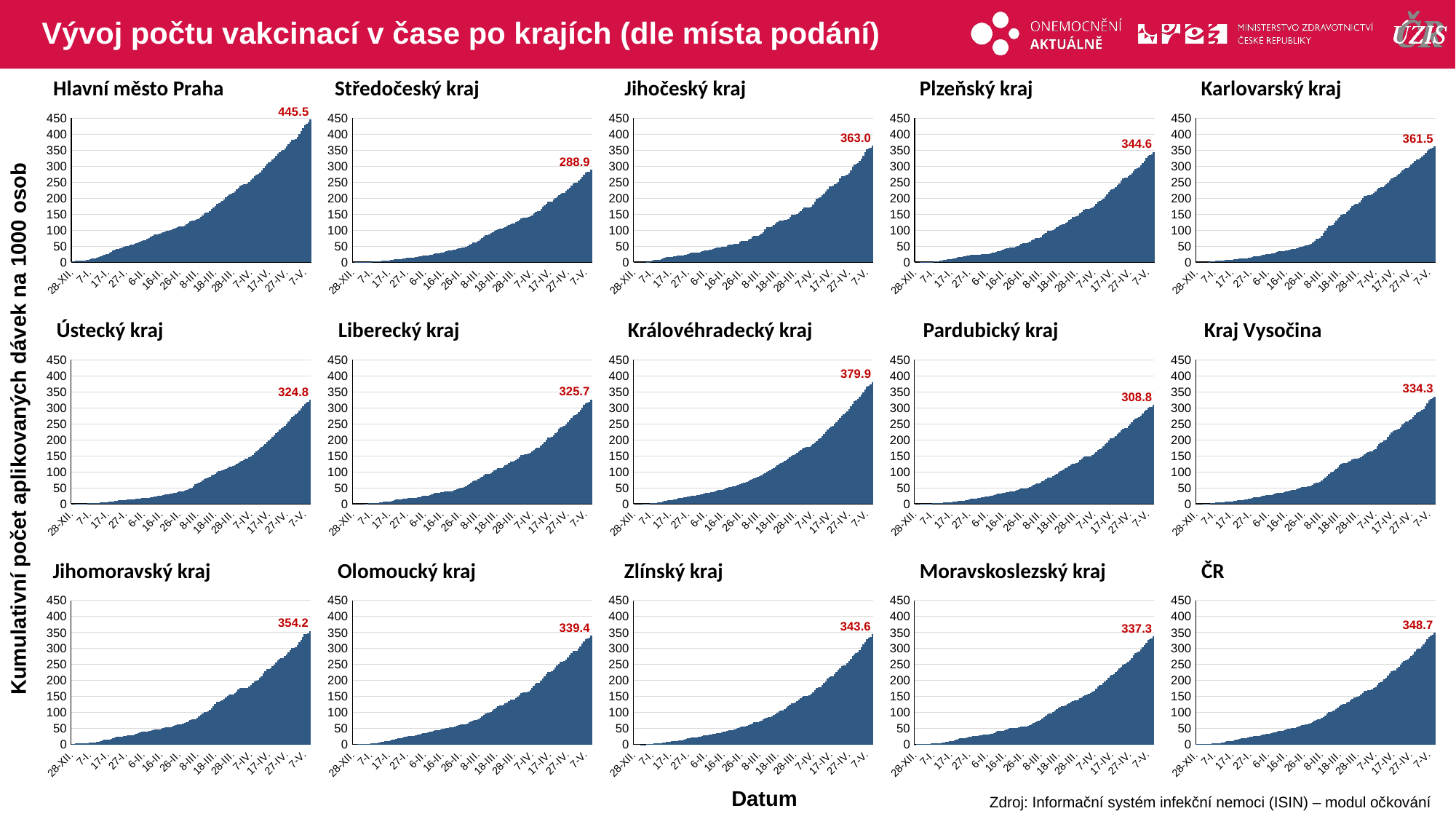

# Vývoj počtu vakcinací v čase po krajích (dle místa podání)
Hlavní město Praha
Středočeský kraj
Jihočeský kraj
Plzeňský kraj
Karlovarský kraj

### Chart

| Category | CZ010 Hlavní město Praha |
|---|---|
| 28-XII. | 1.8755374 |
| 29-XII. | 2.8859607 |
| 30-XII. | 3.9495642 |
| 31-XII. | 4.1428105 |
| 1-I. | 4.1428105 |
| 2-I. | 4.4491583 |
| 3-I. | 4.7143101 |
| 4-I. | 5.5944045 |
| 5-I. | 6.4497814 |
| 6-I. | 7.7096273 |
| 7-I. | 9.077331464 |
| 8-I. | 11.09742908 |
| 9-I. | 11.5812938 |
| 10-I. | 12.12507977 |
| 11-I. | 14.06203655 |
| 12-I. | 16.26414518 |
| 13-I. | 18.50445365 |
| 14-I. | 20.8803341 |
| 15-I. | 23.5767937 |
| 16-I. | 24.85461589 |
| 17-I. | 26.26950814 |
| 18-I. | 29.6071258 |
| 19-I. | 32.90504568 |
| 20-I. | 35.90036282 |
| 21-I. | 38.715916 |
| 22-I. | 41.07232204 |
| 23-I. | 41.84755416 |
| 24-I. | 42.7823268 |
| 25-I. | 45.0406117 |
| 26-I. | 47.14235209 |
| 27-I. | 49.3354725 |
| 28-I. | 51.23348044 |
| 29-I. | 53.479032 |
| 30-I. | 54.1621351 |
| 31-I. | 54.9096536 |
| 1-II. | 57.314746 |
| 2-II. | 59.681638 |
| 3-II. | 62.3106861 |
| 4-II. | 64.8138994 |
| 5-II. | 67.0422236 |
| 6-II. | 68.3492574 |
| 7-II. | 69.65329522 |
| 8-II. | 72.42615446 |
| 9-II. | 75.5615377 |
| 10-II. | 78.9927825 |
| 11-II. | 82.64948123 |
| 12-II. | 85.91968745 |
| 13-II. | 86.6462335 |
| 14-II. | 87.077667 |
| 15-II. | 89.46328471 |
| 16-II. | 91.51559003 |
| 17-II. | 93.66751455 |
| 18-II. | 95.9220543 |
| 19-II. | 98.38556975 |
| 20-II. | 99.02897496 |
| 21-II. | 99.6147059 |
| 22-II. | 101.532188 |
| 23-II. | 103.887096 |
| 24-II. | 106.304922 |
| 25-II. | 108.456846 |
| 26-II. | 111.126341 |
| 27-II. | 111.840154 |
| 28-II. | 112.432626 |
| 1-III. | 115.100623 |
| 2-III. | 118.533366 |
| 3-III. | 122.864928 |
| 4-III. | 126.544098 |
| 5-III. | 129.391858 |
| 6-III. | 130.504148 |
| 7-III. | 131.283125 |
| 8-III. | 133.820793 |
| 9-III. | 137.807059 |
| 10-III. | 142.302657 |
| 11-III. | 146.939818 |
| 12-III. | 151.543274 |
| 13-III. | 153.704186 |
| 14-III. | 155.480854 |
| 15-III. | 159.773467 |
| 16-III. | 165.23904 |
| 17-III. | 170.76379 |
| 18-III. | 176.3559 |
| 19-III. | 181.5983 |
| 20-III. | 184.5712 |
| 21-III. | 186.81596 |
| 22-III. | 191.5625 |
| 23-III. | 196.55917 |
| 24-III. | 201.73862 |
| 25-III. | 206.77201 |
| 26-III. | 212.0406 |
| 27-III. | 214.71533 |
| 28-III. | 217.0987 |
| 29-III. | 221.8947 |
| 30-III. | 227.31978 |
| 31-III. | 233.29993 |
| 1-IV. | 239.0786 |
| 2-IV. | 240.465 |
| 3-IV. | 243.0791 |
| 4-IV. | 244.46851 |
| 5-IV. | 245.1778 |
| 6-IV. | 250.81418 |
| 7-IV. | 256.52094 |
| 8-IV. | 262.8493788 |
| 9-IV. | 269.4017755 |
| 10-IV. | 272.2286 |
| 11-IV. | 274.572237 |
| 12-IV. | 280.338915 |
| 13-IV. | 286.497329 |
| 14-IV. | 293.3119 |
| 15-IV. | 300.5459 |
| 16-IV. | 307.3941 |
| 17-IV. | 311.41486 |
| 18-IV. | 313.97875 |
| 19-IV. | 320.03155 |
| 20-IV. | 326.30157 |
| 21-IV. | 331.8001 |
| 22-IV. | 338.3068 |
| 23-IV. | 344.6188 |
| 24-IV. | 347.7512 |
| 25-IV. | 350.0971 |
| 26-IV. | 355.30573 |
| 27-IV. | 361.06642 |
| 28-IV. | 367.9259 |
| 29-IV. | 375.4041 |
| 30-IV. | 381.686096 |
| 1-V. | 383.0029 |
| 2-V. | 384.999 |
| 3-V. | 391.94388 |
| 4-V. | 399.94712 |
| 5-V. | 408.40052 |
| 6-V. | 417.566236 |
| 7-V. | 427.03455 |
| 8-V. | 432.03124 |
| 9-V. | 436.82345 |
| 10-V. | 445.45961 |

### Chart

| Category | CZ020 Středočeský kraj |
|---|---|
| 28-XII. | 0.0 |
| 29-XII. | 0.0007153 |
| 30-XII. | 0.0007153 |
| 31-XII. | 0.0135909 |
| 1-I. | 0.0135909 |
| 2-I. | 0.1802579 |
| 3-I. | 0.1802579 |
| 4-I. | 0.2711022 |
| 5-I. | 0.462805 |
| 6-I. | 0.7818329 |
| 7-I. | 1.147355824 |
| 8-I. | 1.980690946 |
| 9-I. | 2.12017622 |
| 10-I. | 2.165956007 |
| 11-I. | 2.681693881 |
| 12-I. | 3.629478461 |
| 13-I. | 4.473543219 |
| 14-I. | 5.26109856 |
| 15-I. | 6.0100272 |
| 16-I. | 6.010027203 |
| 17-I. | 6.010027203 |
| 18-I. | 6.93849844 |
| 19-I. | 7.644508536 |
| 20-I. | 8.447800675 |
| 21-I. | 9.304741 |
| 22-I. | 10.36697504 |
| 23-I. | 10.53864922 |
| 24-I. | 10.53864922 |
| 25-I. | 11.1881499 |
| 26-I. | 12.14237227 |
| 27-I. | 13.0543914 |
| 28-I. | 13.67599501 |
| 29-I. | 14.9156257 |
| 30-I. | 14.9964556 |
| 31-I. | 15.1023214 |
| 1-II. | 15.762552 |
| 2-II. | 16.7360874 |
| 3-II. | 17.584444 |
| 4-II. | 18.7596969 |
| 5-II. | 19.9628468 |
| 6-II. | 20.0586983 |
| 7-II. | 20.11449238 |
| 8-II. | 21.50219206 |
| 9-II. | 22.8877458 |
| 10-II. | 24.1552736 |
| 11-II. | 25.70463313 |
| 12-II. | 27.46930072 |
| 13-II. | 27.7303885 |
| 14-II. | 27.8927637 |
| 15-II. | 29.28332464 |
| 16-II. | 30.84269852 |
| 17-II. | 32.51652185 |
| 18-II. | 34.1524338 |
| 19-II. | 35.99435478 |
| 20-II. | 36.36416959 |
| 21-II. | 36.4364158 |
| 22-II. | 37.9407109 |
| 23-II. | 39.6617446 |
| 24-II. | 41.3498741 |
| 25-II. | 42.9056715 |
| 26-II. | 44.5237007 |
| 27-II. | 44.9414412 |
| 28-II. | 45.04516104 |
| 1-III. | 47.9428783 |
| 2-III. | 51.2118409 |
| 3-III. | 54.4056961 |
| 4-III. | 57.7476203 |
| 5-III. | 61.2612187 |
| 6-III. | 61.990834 |
| 7-III. | 62.6310357 |
| 8-III. | 66.1095839 |
| 9-III. | 69.909306 |
| 10-III. | 74.3907176 |
| 11-III. | 79.2891544 |
| 12-III. | 84.0080487 |
| 13-III. | 85.5531164 |
| 14-III. | 86.3249349 |
| 15-III. | 90.1239416 |
| 16-III. | 93.807068 |
| 17-III. | 97.058864 |
| 18-III. | 100.0782 |
| 19-III. | 102.9566 |
| 20-III. | 103.9201 |
| 21-III. | 104.10823 |
| 22-III. | 107.1876 |
| 23-III. | 110.51955 |
| 24-III. | 113.22342 |
| 25-III. | 116.18766 |
| 26-III. | 119.5317 |
| 27-III. | 120.12758 |
| 28-III. | 120.67265 |
| 29-III. | 124.506 |
| 30-III. | 128.18912 |
| 31-III. | 131.77281 |
| 1-IV. | 136.1441 |
| 2-IV. | 137.8479 |
| 3-IV. | 138.7972 |
| 4-IV. | 139.39157 |
| 5-IV. | 140.5818 |
| 6-IV. | 143.91233 |
| 7-IV. | 146.65983 |
| 8-IV. | 151.7127719 |
| 9-IV. | 157.183456 |
| 10-IV. | 158.8973 |
| 11-IV. | 159.925236 |
| 12-IV. | 166.156294 |
| 13-IV. | 172.322974 |
| 14-IV. | 177.5419 |
| 15-IV. | 183.2028 |
| 16-IV. | 188.2658 |
| 17-IV. | 189.29011 |
| 18-IV. | 190.08338 |
| 19-IV. | 195.10628 |
| 20-IV. | 199.99685 |
| 21-IV. | 205.0012 |
| 22-IV. | 210.37956 |
| 23-IV. | 215.2186 |
| 24-IV. | 216.4926 |
| 25-IV. | 217.4153 |
| 26-IV. | 222.34883 |
| 27-IV. | 227.95113 |
| 28-IV. | 233.1328 |
| 29-IV. | 239.7037 |
| 30-IV. | 245.522701 |
| 1-V. | 247.439 |
| 2-V. | 248.8339 |
| 3-V. | 254.73803 |
| 4-V. | 260.25092 |
| 5-V. | 266.655794 |
| 6-V. | 273.280987 |
| 7-V. | 279.81319 |
| 8-V. | 281.83394 |
| 9-V. | 283.26885 |
| 10-V. | 288.94626 |

### Chart

| Category | CZ031 Jihočeský kraj |
|---|---|
| 28-XII. | 0.0 |
| 29-XII. | 0.0 |
| 30-XII. | 0.0 |
| 31-XII. | 0.0 |
| 1-I. | 0.0 |
| 2-I. | 0.0 |
| 3-I. | 0.0 |
| 4-I. | 0.4506247 |
| 5-I. | 1.0566373 |
| 6-I. | 2.0790893 |
| 7-I. | 4.531109423 |
| 8-I. | 7.116763085 |
| 9-I. | 7.12608636 |
| 10-I. | 7.126086355 |
| 11-I. | 7.503678807 |
| 12-I. | 9.139912765 |
| 13-I. | 11.00612073 |
| 14-I. | 13.4286172 |
| 15-I. | 15.5325685 |
| 16-I. | 15.64444776 |
| 17-I. | 15.64444776 |
| 18-I. | 16.9932142 |
| 19-I. | 17.83852406 |
| 20-I. | 18.05451316 |
| 21-I. | 19.7171631 |
| 22-I. | 21.40001336 |
| 23-I. | 21.81800665 |
| 24-I. | 21.81800665 |
| 25-I. | 22.8311354 |
| 26-I. | 24.03383726 |
| 27-I. | 24.8729316 |
| 28-I. | 27.02816094 |
| 29-I. | 29.046649 |
| 30-I. | 29.0575261 |
| 31-I. | 29.0575261 |
| 1-II. | 29.422688 |
| 2-II. | 30.2571203 |
| 3-II. | 32.5304444 |
| 4-II. | 35.0974515 |
| 5-II. | 37.4842087 |
| 6-II. | 37.596088 |
| 7-II. | 37.59764183 |
| 8-II. | 38.22230095 |
| 9-II. | 39.4452033 |
| 10-II. | 40.5919655 |
| 11-II. | 42.60268417 |
| 12-II. | 44.95991771 |
| 13-II. | 45.3810188 |
| 14-II. | 45.3810188 |
| 15-II. | 47.32336676 |
| 16-II. | 48.33183384 |
| 17-II. | 48.63639401 |
| 18-II. | 52.1745751 |
| 19-II. | 55.15646779 |
| 20-II. | 55.42062711 |
| 21-II. | 55.4206271 |
| 22-II. | 56.5254347 |
| 23-II. | 57.3194665 |
| 24-II. | 58.1430221 |
| 25-II. | 63.3205449 |
| 26-II. | 66.1858967 |
| 27-II. | 66.1921122 |
| 28-II. | 66.22474365 |
| 1-III. | 67.1695017 |
| 2-III. | 70.7356527 |
| 3-III. | 73.5699269 |
| 4-III. | 79.0861952 |
| 5-III. | 82.9724451 |
| 6-III. | 82.9724451 |
| 7-III. | 82.973999 |
| 8-III. | 84.3895822 |
| 9-III. | 88.1686145 |
| 10-III. | 94.3312962 |
| 11-III. | 103.087401 |
| 12-III. | 109.223667 |
| 13-III. | 109.795494 |
| 14-III. | 109.809479 |
| 15-III. | 112.076588 |
| 16-III. | 116.24875 |
| 17-III. | 120.135 |
| 18-III. | 125.2566 |
| 19-III. | 129.522 |
| 20-III. | 130.7884 |
| 21-III. | 130.78839 |
| 22-III. | 131.7316 |
| 23-III. | 132.77425 |
| 24-III. | 135.22627 |
| 25-III. | 142.33682 |
| 26-III. | 147.937 |
| 27-III. | 149.13193 |
| 28-III. | 149.13193 |
| 29-III. | 150.2631 |
| 30-III. | 153.83396 |
| 31-III. | 158.32467 |
| 1-IV. | 167.0621 |
| 2-IV. | 169.7736 |
| 3-IV. | 169.7736 |
| 4-IV. | 169.77365 |
| 5-IV. | 170.5335 |
| 6-IV. | 173.16421 |
| 7-IV. | 180.00904 |
| 8-IV. | 190.1123609 |
| 9-IV. | 198.3121773 |
| 10-IV. | 200.8683 |
| 11-IV. | 202.440832 |
| 12-IV. | 209.753384 |
| 13-IV. | 214.86409 |
| 14-IV. | 220.9631 |
| 15-IV. | 228.8086 |
| 16-IV. | 236.1895 |
| 17-IV. | 237.4062 |
| 18-IV. | 238.55607 |
| 19-IV. | 243.45701 |
| 20-IV. | 245.72256 |
| 21-IV. | 250.58 |
| 22-IV. | 260.95212 |
| 23-IV. | 268.549 |
| 24-IV. | 269.7548 |
| 25-IV. | 271.3289 |
| 26-IV. | 274.23468 |
| 27-IV. | 278.2297 |
| 28-IV. | 287.1894 |
| 29-IV. | 297.2476 |
| 30-IV. | 306.126476 |
| 1-V. | 307.7316 |
| 2-V. | 309.2917 |
| 3-V. | 316.96789 |
| 4-V. | 323.96655 |
| 5-V. | 332.924663 |
| 6-V. | 343.394696 |
| 7-V. | 353.30689 |
| 8-V. | 354.78618 |
| 9-V. | 356.63374 |
| 10-V. | 363.03572 |

### Chart

| Category | CZ032 Plzeňský kraj |
|---|---|
| 28-XII. | 0.0 |
| 29-XII. | 0.0 |
| 30-XII. | 0.0 |
| 31-XII. | 0.025379 |
| 1-I. | 0.0879804 |
| 2-I. | 0.1861123 |
| 3-I. | 0.2520976 |
| 4-I. | 0.3840681 |
| 5-I. | 0.7106106 |
| 6-I. | 1.1775833 |
| 7-I. | 1.827284402 |
| 8-I. | 2.356858492 |
| 9-I. | 2.85766977 |
| 10-I. | 3.214667003 |
| 11-I. | 4.481922574 |
| 12-I. | 5.909911495 |
| 13-I. | 7.337900416 |
| 14-I. | 8.31583596 |
| 15-I. | 9.84195682 |
| 16-I. | 10.26324739 |
| 17-I. | 10.36476319 |
| 18-I. | 11.4611338 |
| 19-I. | 12.83836485 |
| 20-I. | 13.82137618 |
| 21-I. | 15.349189 |
| 22-I. | 16.42356452 |
| 23-I. | 16.88884527 |
| 24-I. | 17.52331903 |
| 25-I. | 18.8074939 |
| 26-I. | 20.28624072 |
| 27-I. | 21.3961468 |
| 28-I. | 22.39269357 |
| 29-I. | 22.8393631 |
| 30-I. | 22.8393631 |
| 31-I. | 22.8393631 |
| 1-II. | 23.206512 |
| 2-II. | 23.7530053 |
| 3-II. | 24.4213176 |
| 4-II. | 25.1437718 |
| 5-II. | 25.7274876 |
| 6-II. | 26.0624897 |
| 7-II. | 26.26382941 |
| 8-II. | 28.22139242 |
| 9-II. | 29.5800122 |
| 10-II. | 30.9217127 |
| 11-II. | 32.75576483 |
| 12-II. | 34.73024714 |
| 13-II. | 35.4391658 |
| 14-II. | 35.8722999 |
| 15-II. | 37.96014151 |
| 16-II. | 40.70445198 |
| 17-II. | 42.48605427 |
| 18-II. | 44.2168987 |
| 19-II. | 45.79039356 |
| 20-II. | 45.87837392 |
| 21-II. | 46.0644862 |
| 22-II. | 48.2589194 |
| 23-II. | 50.7612839 |
| 24-II. | 53.2501129 |
| 25-II. | 56.2651322 |
| 26-II. | 58.9366897 |
| 27-II. | 59.0957311 |
| 28-II. | 59.27169181 |
| 1-III. | 61.5067313 |
| 2-III. | 64.1969 |
| 3-III. | 67.7905594 |
| 4-III. | 71.1575001 |
| 5-III. | 74.4601474 |
| 6-III. | 74.8289882 |
| 7-III. | 75.1741419 |
| 8-III. | 78.7610335 |
| 9-III. | 83.3613912 |
| 10-III. | 87.7959397 |
| 11-III. | 92.1594272 |
| 12-III. | 97.2182979 |
| 13-III. | 98.2994412 |
| 14-III. | 98.7055044 |
| 15-III. | 100.872867 |
| 16-III. | 104.70847 |
| 17-III. | 108.88585 |
| 18-III. | 112.8111 |
| 19-III. | 116.7652 |
| 20-III. | 117.7837 |
| 21-III. | 118.24222 |
| 22-III. | 121.9188 |
| 23-III. | 126.37194 |
| 24-III. | 131.00952 |
| 25-III. | 135.26134 |
| 26-III. | 140.349 |
| 27-III. | 142.37591 |
| 28-III. | 142.79382 |
| 29-III. | 146.7242 |
| 30-III. | 151.6663 |
| 31-III. | 156.8656 |
| 1-IV. | 162.9582 |
| 2-IV. | 166.0595 |
| 3-IV. | 166.6043 |
| 4-IV. | 166.94612 |
| 5-IV. | 167.4368 |
| 6-IV. | 170.57362 |
| 7-IV. | 174.52766 |
| 8-IV. | 181.5610085 |
| 9-IV. | 189.1442387 |
| 10-IV. | 191.9055 |
| 11-IV. | 193.399443 |
| 12-IV. | 199.003115 |
| 13-IV. | 204.786132 |
| 14-IV. | 211.1749 |
| 15-IV. | 217.9663 |
| 16-IV. | 225.3668 |
| 17-IV. | 228.45116 |
| 18-IV. | 229.89268 |
| 19-IV. | 235.21888 |
| 20-IV. | 240.61783 |
| 21-IV. | 246.3298 |
| 22-IV. | 253.94177 |
| 23-IV. | 260.8279 |
| 24-IV. | 262.9615 |
| 25-IV. | 264.4419 |
| 26-IV. | 268.60235 |
| 27-IV. | 272.92015 |
| 28-IV. | 277.3885 |
| 29-IV. | 285.3575 |
| 30-IV. | 292.436565 |
| 1-V. | 294.4246 |
| 2-V. | 296.8153 |
| 3-V. | 303.32921 |
| 4-V. | 310.41501 |
| 5-V. | 316.747908 |
| 6-V. | 324.769348 |
| 7-V. | 332.36442 |
| 8-V. | 334.76696 |
| 9-V. | 337.46897 |
| 10-V. | 344.5717 |

### Chart

| Category | CZ041 Karlovarský kraj |
|---|---|
| 28-XII. | 0.0 |
| 29-XII. | 0.0 |
| 30-XII. | 0.0 |
| 31-XII. | 0.0 |
| 1-I. | 0.0 |
| 2-I. | 0.0 |
| 3-I. | 0.0 |
| 4-I. | 0.5966363 |
| 5-I. | 1.5580732 |
| 6-I. | 2.4138201 |
| 7-I. | 3.402531784 |
| 8-I. | 4.227594601 |
| 9-I. | 4.2275946 |
| 10-I. | 4.227594601 |
| 11-I. | 4.64353536 |
| 12-I. | 5.240171695 |
| 13-I. | 6.068643863 |
| 14-I. | 6.91075343 |
| 15-I. | 7.78695651 |
| 16-I. | 8.032429742 |
| 17-I. | 8.032429742 |
| 18-I. | 8.43814245 |
| 19-I. | 9.00750398 |
| 20-I. | 10.204186 |
| 21-I. | 10.6951325 |
| 22-I. | 11.66679736 |
| 23-I. | 11.79635268 |
| 24-I. | 11.79635268 |
| 25-I. | 12.5498191 |
| 26-I. | 13.71922635 |
| 27-I. | 15.1443349 |
| 28-I. | 16.36829168 |
| 29-I. | 18.3116215 |
| 30-I. | 18.3116215 |
| 31-I. | 18.3116215 |
| 1-II. | 19.293514 |
| 2-II. | 20.4288281 |
| 3-II. | 22.0960005 |
| 4-II. | 23.6677111 |
| 5-II. | 25.1371411 |
| 6-II. | 25.3417022 |
| 7-II. | 25.56671928 |
| 8-II. | 26.82476961 |
| 9-II. | 28.2532875 |
| 10-II. | 30.3125352 |
| 11-II. | 31.46489562 |
| 12-II. | 33.58551162 |
| 13-II. | 33.7116576 |
| 14-II. | 33.9230373 |
| 15-II. | 34.93220507 |
| 16-II. | 36.31981071 |
| 17-II. | 37.77219402 |
| 18-II. | 38.7506776 |
| 19-II. | 41.08608269 |
| 20-II. | 41.34860268 |
| 21-II. | 41.5224796 |
| 22-II. | 43.3328447 |
| 23-II. | 44.9420581 |
| 24-II. | 47.4206559 |
| 25-II. | 49.1287405 |
| 26-II. | 51.147076 |
| 27-II. | 51.7607591 |
| 28-II. | 52.15624371 |
| 1-III. | 54.6518883 |
| 2-III. | 57.9896424 |
| 3-III. | 62.3365643 |
| 4-III. | 67.2835318 |
| 5-III. | 72.4486978 |
| 6-III. | 73.8738063 |
| 7-III. | 75.3023242 |
| 8-III. | 81.8994173 |
| 9-III. | 90.4296123 |
| 10-III. | 98.8711641 |
| 11-III. | 107.227482 |
| 12-III. | 113.708657 |
| 13-III. | 114.295066 |
| 14-III. | 115.723584 |
| 15-III. | 121.942239 |
| 16-III. | 129.08142 |
| 17-III. | 136.79337 |
| 18-III. | 142.2688 |
| 19-III. | 148.0306 |
| 20-III. | 149.4421 |
| 21-III. | 150.30463 |
| 22-III. | 156.5028 |
| 23-III. | 162.44191 |
| 24-III. | 169.17197 |
| 25-III. | 174.38828 |
| 26-III. | 179.9182 |
| 27-III. | 181.1047 |
| 28-III. | 182.25365 |
| 29-III. | 187.5756 |
| 30-III. | 193.7227 |
| 31-III. | 201.02553 |
| 1-IV. | 207.6431 |
| 2-IV. | 208.1852 |
| 3-IV. | 208.6761 |
| 4-IV. | 209.71597 |
| 5-IV. | 211.5263 |
| 6-IV. | 216.71877 |
| 7-IV. | 221.80211 |
| 8-IV. | 227.2502566 |
| 9-IV. | 232.2722298 |
| 10-IV. | 233.9871 |
| 11-IV. | 234.58036 |
| 12-IV. | 239.421638 |
| 13-IV. | 243.908343 |
| 14-IV. | 249.3497 |
| 15-IV. | 256.124 |
| 16-IV. | 262.1961 |
| 17-IV. | 264.19057 |
| 18-IV. | 265.67023 |
| 19-IV. | 270.95131 |
| 20-IV. | 275.24709 |
| 21-IV. | 281.0975 |
| 22-IV. | 287.07072 |
| 23-IV. | 291.3051 |
| 24-IV. | 292.5359 |
| 25-IV. | 293.7292 |
| 26-IV. | 299.10914 |
| 27-IV. | 304.06292 |
| 28-IV. | 309.8009 |
| 29-IV. | 316.1116 |
| 30-IV. | 321.931329 |
| 1-V. | 321.9313 |
| 2-V. | 324.3827 |
| 3-V. | 329.88193 |
| 4-V. | 335.37099 |
| 5-V. | 341.674878 |
| 6-V. | 347.501457 |
| 7-V. | 353.38259 |
| 8-V. | 355.15204 |
| 9-V. | 356.42373 |
| 10-V. | 361.47639 |
Ústecký kraj
Liberecký kraj
Královéhradecký kraj
Pardubický kraj
Kraj Vysočina

### Chart

| Category | CZ042 Ústecký kraj |
|---|---|
| 28-XII. | 0.0 |
| 29-XII. | 0.0 |
| 30-XII. | 0.0208077 |
| 31-XII. | 0.1799257 |
| 1-I. | 0.2900843 |
| 2-I. | 0.4051388 |
| 3-I. | 0.5018335 |
| 4-I. | 0.6070962 |
| 5-I. | 0.8004857 |
| 6-I. | 0.9865313 |
| 7-I. | 1.481020901 |
| 8-I. | 1.975510524 |
| 9-I. | 2.17012401 |
| 10-I. | 2.287626499 |
| 11-I. | 2.583830679 |
| 12-I. | 3.179910992 |
| 13-I. | 3.652368899 |
| 14-I. | 4.17623414 |
| 15-I. | 4.61686846 |
| 16-I. | 4.749058756 |
| 17-I. | 4.871457178 |
| 18-I. | 5.5287367 |
| 19-I. | 6.222735752 |
| 20-I. | 7.035461271 |
| 21-I. | 8.19579831 |
| 22-I. | 9.223945048 |
| 23-I. | 10.40386583 |
| 24-I. | 10.78330094 |
| 25-I. | 11.2863585 |
| 26-I. | 11.70740902 |
| 27-I. | 12.0586925 |
| 28-I. | 12.73677975 |
| 29-I. | 13.4834101 |
| 30-I. | 13.6682317 |
| 31-I. | 13.799198 |
| 1-II. | 14.363455 |
| 2-II. | 15.2300356 |
| 3-II. | 15.9962497 |
| 4-II. | 16.6314975 |
| 5-II. | 17.2704173 |
| 6-II. | 17.4099515 |
| 7-II. | 17.52622998 |
| 8-II. | 18.03785538 |
| 9-II. | 19.0978257 |
| 10-II. | 20.1161806 |
| 11-II. | 21.16880701 |
| 12-II. | 22.65961978 |
| 13-II. | 23.4001302 |
| 14-II. | 23.6388072 |
| 15-II. | 24.45765259 |
| 16-II. | 25.78934742 |
| 17-II. | 27.33034355 |
| 18-II. | 28.9496747 |
| 19-II. | 30.28748941 |
| 20-II. | 30.44538338 |
| 21-II. | 30.5261663 |
| 22-II. | 31.4490504 |
| 23-II. | 33.036558 |
| 24-II. | 34.6889367 |
| 25-II. | 36.5812162 |
| 26-II. | 38.4233125 |
| 27-II. | 38.617926 |
| 28-II. | 38.85537892 |
| 1-III. | 40.4832779 |
| 2-III. | 42.3571978 |
| 3-III. | 44.8749333 |
| 4-III. | 47.2702704 |
| 5-III. | 50.1466333 |
| 6-III. | 54.4978972 |
| 7-III. | 60.1869758 |
| 8-III. | 62.4941861 |
| 9-III. | 65.1734875 |
| 10-III. | 68.1991765 |
| 11-III. | 72.5296327 |
| 12-III. | 76.5797964 |
| 13-III. | 79.6801484 |
| 14-III. | 82.3006987 |
| 15-III. | 84.8673936 |
| 16-III. | 87.730293 |
| 17-III. | 90.73395 |
| 18-III. | 94.04972 |
| 19-III. | 98.32877 |
| 20-III. | 101.352 |
| 21-III. | 102.25899 |
| 22-III. | 104.4634 |
| 23-III. | 107.24305 |
| 24-III. | 109.71427 |
| 25-III. | 112.28831 |
| 26-III. | 115.2112 |
| 27-III. | 116.80604 |
| 28-III. | 118.38498 |
| 29-III. | 121.2626 |
| 30-III. | 124.39596 |
| 31-III. | 127.48408 |
| 1-IV. | 131.7546 |
| 2-IV. | 134.615 |
| 3-IV. | 137.2074 |
| 4-IV. | 139.81327 |
| 5-IV. | 141.4803 |
| 6-IV. | 144.82548 |
| 7-IV. | 148.13391 |
| 8-IV. | 152.991907 |
| 9-IV. | 159.3125615 |
| 10-IV. | 163.9221 |
| 11-IV. | 166.929415 |
| 12-IV. | 171.690714 |
| 13-IV. | 176.120313 |
| 14-IV. | 180.9465 |
| 15-IV. | 186.5793 |
| 16-IV. | 193.2769 |
| 17-IV. | 198.25852 |
| 18-IV. | 202.88028 |
| 19-IV. | 208.34537 |
| 20-IV. | 213.9708 |
| 21-IV. | 219.4212 |
| 22-IV. | 225.84467 |
| 23-IV. | 231.2375 |
| 24-IV. | 235.6304 |
| 25-IV. | 238.2999 |
| 26-IV. | 243.60591 |
| 27-IV. | 250.02448 |
| 28-IV. | 257.1162 |
| 29-IV. | 263.5116 |
| 30-IV. | 269.958287 |
| 1-V. | 274.5103 |
| 2-V. | 278.8003 |
| 3-V. | 285.18955 |
| 4-V. | 291.16871 |
| 5-V. | 297.280062 |
| 6-V. | 304.527273 |
| 7-V. | 311.22614 |
| 8-V. | 315.45868 |
| 9-V. | 318.97273 |
| 10-V. | 324.75116 |

### Chart

| Category | CZ051 Liberecký kraj |
|---|---|
| 28-XII. | 0.0 |
| 29-XII. | 0.0 |
| 30-XII. | 0.0 |
| 31-XII. | 0.0 |
| 1-I. | 0.0 |
| 2-I. | 0.0 |
| 3-I. | 0.0 |
| 4-I. | 0.1830608 |
| 5-I. | 0.5356223 |
| 6-I. | 1.1096647 |
| 7-I. | 1.656587024 |
| 8-I. | 1.995588461 |
| 9-I. | 1.99558846 |
| 10-I. | 1.995588461 |
| 11-I. | 2.768511738 |
| 12-I. | 3.672515571 |
| 13-I. | 4.513239136 |
| 14-I. | 5.65680398 |
| 15-I. | 6.78002875 |
| 16-I. | 6.780028747 |
| 17-I. | 6.782288757 |
| 18-I. | 7.6410924 |
| 19-I. | 8.832117448 |
| 20-I. | 10.36892396 |
| 21-I. | 12.4300527 |
| 22-I. | 14.18834016 |
| 23-I. | 14.25614045 |
| 24-I. | 14.25614045 |
| 25-I. | 14.8912031 |
| 26-I. | 15.61440621 |
| 27-I. | 16.4121896 |
| 28-I. | 17.216753 |
| 29-I. | 17.9783762 |
| 30-I. | 17.9783762 |
| 31-I. | 17.9783762 |
| 1-II. | 18.988601 |
| 2-II. | 20.3378262 |
| 3-II. | 21.454271 |
| 4-II. | 22.8622569 |
| 5-II. | 24.6205444 |
| 6-II. | 24.6205444 |
| 7-II. | 24.62054439 |
| 8-II. | 25.77314928 |
| 9-II. | 27.5743769 |
| 10-II. | 29.2965042 |
| 11-II. | 31.80963487 |
| 12-II. | 33.88206366 |
| 13-II. | 33.9498639 |
| 14-II. | 33.9498639 |
| 15-II. | 35.09116879 |
| 16-II. | 36.47881467 |
| 17-II. | 37.49807899 |
| 18-II. | 38.3727027 |
| 19-II. | 39.29704662 |
| 20-II. | 39.43264719 |
| 21-II. | 39.4326472 |
| 22-II. | 40.9265135 |
| 23-II. | 42.7322612 |
| 24-II. | 44.7504497 |
| 25-II. | 47.17092 |
| 26-II. | 49.7156908 |
| 27-II. | 50.6920149 |
| 28-II. | 51.74969942 |
| 1-III. | 55.178134 |
| 2-III. | 58.6156085 |
| 3-III. | 62.2271038 |
| 4-III. | 66.3290212 |
| 5-III. | 70.3247182 |
| 6-III. | 71.705584 |
| 7-III. | 72.8220288 |
| 8-III. | 76.885526 |
| 9-III. | 80.5896817 |
| 10-III. | 84.429438 |
| 11-III. | 88.9743173 |
| 12-III. | 92.1179906 |
| 13-III. | 92.6355328 |
| 14-III. | 92.9767942 |
| 15-III. | 96.2086079 |
| 16-III. | 99.876603 |
| 17-III. | 103.21238 |
| 18-III. | 106.7945 |
| 19-III. | 110.2749 |
| 20-III. | 111.1744 |
| 21-III. | 112.09422 |
| 22-III. | 115.6334 |
| 23-III. | 119.46637 |
| 24-III. | 123.26996 |
| 25-III. | 127.38092 |
| 26-III. | 131.0941 |
| 27-III. | 132.24446 |
| 28-III. | 133.1123 |
| 29-III. | 136.9769 |
| 30-III. | 141.05398 |
| 31-III. | 145.77288 |
| 1-IV. | 151.1201 |
| 2-IV. | 153.2445 |
| 3-IV. | 154.1281 |
| 4-IV. | 154.8423 |
| 5-IV. | 155.7621 |
| 6-IV. | 158.47865 |
| 7-IV. | 162.96251 |
| 8-IV. | 168.2283333 |
| 9-IV. | 172.886213 |
| 10-IV. | 174.5744 |
| 11-IV. | 175.794845 |
| 12-IV. | 181.275369 |
| 13-IV. | 187.076813 |
| 14-IV. | 192.8059 |
| 15-IV. | 199.6651 |
| 16-IV. | 205.9298 |
| 17-IV. | 207.24288 |
| 18-IV. | 208.07908 |
| 19-IV. | 213.34942 |
| 20-IV. | 219.62773 |
| 21-IV. | 226.0145 |
| 22-IV. | 232.95049 |
| 23-IV. | 238.8672 |
| 24-IV. | 241.0956 |
| 25-IV. | 243.0075 |
| 26-IV. | 248.66659 |
| 27-IV. | 255.13474 |
| 28-IV. | 262.125 |
| 29-IV. | 268.8824 |
| 30-IV. | 275.685009 |
| 1-V. | 277.945 |
| 2-V. | 279.8751 |
| 3-V. | 286.29575 |
| 4-V. | 293.31534 |
| 5-V. | 300.470534 |
| 6-V. | 307.948906 |
| 7-V. | 314.64531 |
| 8-V. | 316.96182 |
| 9-V. | 318.73141 |
| 10-V. | 325.72162 |

### Chart

| Category | CZ052 Královéhradecký kraj |
|---|---|
| 28-XII. | 0.0 |
| 29-XII. | 0.0 |
| 30-XII. | 0.0 |
| 31-XII. | 0.0 |
| 1-I. | 0.0 |
| 2-I. | 0.2614365 |
| 3-I. | 0.5791544 |
| 4-I. | 0.7062416 |
| 5-I. | 0.8387754 |
| 6-I. | 0.9622315 |
| 7-I. | 1.120182715 |
| 8-I. | 2.316617738 |
| 9-I. | 2.83404411 |
| 10-I. | 3.415014079 |
| 11-I. | 4.023217012 |
| 12-I. | 5.473826395 |
| 13-I. | 6.81550391 |
| 14-I. | 8.30787051 |
| 15-I. | 9.76211095 |
| 16-I. | 10.6045174 |
| 17-I. | 11.26173968 |
| 18-I. | 12.1186704 |
| 19-I. | 13.0700087 |
| 20-I. | 14.27552138 |
| 21-I. | 15.8078297 |
| 22-I. | 16.964323 |
| 23-I. | 17.67964227 |
| 24-I. | 18.34231113 |
| 25-I. | 19.5405617 |
| 26-I. | 21.20540375 |
| 27-I. | 22.1077227 |
| 28-I. | 23.02456595 |
| 29-I. | 24.4697287 |
| 30-I. | 25.1977567 |
| 31-I. | 25.7859888 |
| 1-II. | 26.602978 |
| 2-II. | 27.7031897 |
| 3-II. | 28.9105179 |
| 4-II. | 30.4573505 |
| 5-II. | 32.0495713 |
| 6-II. | 32.8992398 |
| 7-II. | 33.73256863 |
| 8-II. | 34.66575164 |
| 9-II. | 35.9801962 |
| 10-II. | 37.3019029 |
| 11-II. | 39.117434 |
| 12-II. | 41.0237417 |
| 13-II. | 42.0259149 |
| 14-II. | 42.5324481 |
| 15-II. | 43.78153351 |
| 16-II. | 45.50991915 |
| 17-II. | 47.25646011 |
| 18-II. | 49.1500591 |
| 19-II. | 51.10538614 |
| 20-II. | 52.2927435 |
| 21-II. | 53.3221497 |
| 22-II. | 55.0432732 |
| 23-II. | 57.1347651 |
| 24-II. | 59.0537815 |
| 25-II. | 61.3540594 |
| 26-II. | 63.2639982 |
| 27-II. | 64.6438019 |
| 28-II. | 65.70225652 |
| 1-III. | 67.6339817 |
| 2-III. | 70.7349089 |
| 3-III. | 74.2570393 |
| 4-III. | 77.503209 |
| 5-III. | 80.4843111 |
| 6-III. | 81.9966485 |
| 7-III. | 83.2983844 |
| 8-III. | 85.7638757 |
| 9-III. | 88.7250069 |
| 10-III. | 91.8114099 |
| 11-III. | 95.0485019 |
| 12-III. | 98.6904574 |
| 13-III. | 101.753258 |
| 14-III. | 104.659924 |
| 15-III. | 108.016841 |
| 16-III. | 112.22887 |
| 17-III. | 116.62246 |
| 18-III. | 120.7365 |
| 19-III. | 125.3243 |
| 20-III. | 127.5029 |
| 21-III. | 129.03343 |
| 22-III. | 132.9513 |
| 23-III. | 137.04174 |
| 24-III. | 141.36815 |
| 25-III. | 145.62375 |
| 26-III. | 149.7214 |
| 27-III. | 152.13243 |
| 28-III. | 154.14041 |
| 29-III. | 158.416 |
| 30-III. | 163.39962 |
| 31-III. | 168.48492 |
| 1-IV. | 173.3614 |
| 2-IV. | 174.625 |
| 3-IV. | 176.043 |
| 4-IV. | 177.46272 |
| 5-IV. | 177.7314 |
| 6-IV. | 182.03786 |
| 7-IV. | 186.26623 |
| 8-IV. | 191.0610509 |
| 9-IV. | 196.3533241 |
| 10-IV. | 201.3442 |
| 11-IV. | 205.603455 |
| 12-IV. | 211.600155 |
| 13-IV. | 217.680368 |
| 14-IV. | 223.9076 |
| 15-IV. | 230.7812 |
| 16-IV. | 237.3498 |
| 17-IV. | 241.03355 |
| 18-IV. | 244.16352 |
| 19-IV. | 249.15986 |
| 20-IV. | 254.53928 |
| 21-IV. | 261.5273 |
| 22-IV. | 268.51161 |
| 23-IV. | 275.4215 |
| 24-IV. | 279.55 |
| 25-IV. | 283.3391 |
| 26-IV. | 289.70975 |
| 27-IV. | 296.21661 |
| 28-IV. | 304.0652 |
| 29-IV. | 312.206 |
| 30-IV. | 319.511695 |
| 1-V. | 323.5857 |
| 2-V. | 326.9009 |
| 3-V. | 333.248 |
| 4-V. | 340.03627 |
| 5-V. | 347.819456 |
| 6-V. | 356.100094 |
| 7-V. | 364.693 |
| 8-V. | 368.95042 |
| 9-V. | 372.83384 |
| 10-V. | 379.88537 |

### Chart

| Category | CZ053 Pardubický kraj |
|---|---|
| 28-XII. | 0.0 |
| 29-XII. | 0.0 |
| 30-XII. | 0.0 |
| 31-XII. | 0.0210383 |
| 1-I. | 0.0210383 |
| 2-I. | 0.0210383 |
| 3-I. | 0.0210383 |
| 4-I. | 0.1243172 |
| 5-I. | 0.3021865 |
| 6-I. | 0.6349741 |
| 7-I. | 0.950548526 |
| 8-I. | 1.447817372 |
| 9-I. | 1.61038603 |
| 10-I. | 1.610386034 |
| 11-I. | 2.057927995 |
| 12-I. | 2.587710574 |
| 13-I. | 3.257110945 |
| 14-I. | 3.95902505 |
| 15-I. | 4.70875346 |
| 16-I. | 4.708753462 |
| 17-I. | 4.708753462 |
| 18-I. | 5.67077742 |
| 19-I. | 6.33826522 |
| 20-I. | 7.348103493 |
| 21-I. | 8.07679361 |
| 22-I. | 9.180347935 |
| 23-I. | 9.182260508 |
| 24-I. | 9.182260508 |
| 25-I. | 10.6568539 |
| 26-I. | 12.31314167 |
| 27-I. | 13.5486635 |
| 28-I. | 14.84730021 |
| 29-I. | 16.1765381 |
| 30-I. | 16.2224398 |
| 31-I. | 16.2224398 |
| 1-II. | 17.465612 |
| 2-II. | 18.798675 |
| 3-II. | 19.9462185 |
| 4-II. | 21.3022324 |
| 5-II. | 22.5817433 |
| 6-II. | 22.5817433 |
| 7-II. | 22.58174335 |
| 8-II. | 24.45797696 |
| 9-II. | 25.831204 |
| 10-II. | 27.6290221 |
| 11-II. | 29.52820662 |
| 12-II. | 31.5803969 |
| 13-II. | 31.6033478 |
| 14-II. | 31.6033478 |
| 15-II. | 32.89624677 |
| 16-II. | 33.93477363 |
| 17-II. | 35.34242698 |
| 18-II. | 36.8801353 |
| 19-II. | 38.65500252 |
| 20-II. | 38.96675184 |
| 21-II. | 38.9667518 |
| 22-II. | 40.7951711 |
| 23-II. | 42.8511866 |
| 24-II. | 44.7312453 |
| 25-II. | 46.5214132 |
| 26-II. | 48.074422 |
| 27-II. | 48.074422 |
| 28-II. | 48.07442202 |
| 1-III. | 49.8320761 |
| 2-III. | 52.0277094 |
| 3-III. | 55.223618 |
| 4-III. | 58.9990361 |
| 5-III. | 62.0782778 |
| 6-III. | 62.2771853 |
| 7-III. | 62.4053277 |
| 8-III. | 65.8192696 |
| 9-III. | 69.3881298 |
| 10-III. | 73.4599966 |
| 11-III. | 77.310005 |
| 12-III. | 81.8255887 |
| 13-III. | 82.4873388 |
| 14-III. | 82.5810548 |
| 15-III. | 85.1898037 |
| 16-III. | 89.7226 |
| 17-III. | 93.591735 |
| 18-III. | 98.32726 |
| 19-III. | 102.4775 |
| 20-III. | 105.1551 |
| 21-III. | 106.81717 |
| 22-III. | 110.8259 |
| 23-III. | 114.56118 |
| 24-III. | 118.34807 |
| 25-III. | 121.88633 |
| 26-III. | 125.0363 |
| 27-III. | 125.62159 |
| 28-III. | 125.89508 |
| 29-III. | 130.3074 |
| 30-III. | 135.14428 |
| 31-III. | 139.72107 |
| 1-IV. | 144.5618 |
| 2-IV. | 146.6522 |
| 3-IV. | 146.876 |
| 4-IV. | 146.97163 |
| 5-IV. | 148.1211 |
| 6-IV. | 151.74924 |
| 7-IV. | 155.90335 |
| 8-IV. | 161.3866916 |
| 9-IV. | 168.1093838 |
| 10-IV. | 171.1618 |
| 11-IV. | 173.200652 |
| 12-IV. | 179.638371 |
| 13-IV. | 185.597947 |
| 14-IV. | 191.5958 |
| 15-IV. | 197.7084 |
| 16-IV. | 203.4461 |
| 17-IV. | 205.05072 |
| 18-IV. | 206.39335 |
| 19-IV. | 211.97806 |
| 20-IV. | 217.64692 |
| 21-IV. | 223.2699 |
| 22-IV. | 228.71689 |
| 23-IV. | 233.7317 |
| 24-IV. | 235.5008 |
| 25-IV. | 236.9524 |
| 26-IV. | 242.69589 |
| 27-IV. | 248.46803 |
| 28-IV. | 254.8426 |
| 29-IV. | 260.9399 |
| 30-IV. | 266.807687 |
| 1-V. | 268.5711 |
| 2-V. | 270.2388 |
| 3-V. | 275.87902 |
| 4-V. | 281.69515 |
| 5-V. | 287.73888 |
| 6-V. | 293.72332 |
| 7-V. | 299.51459 |
| 8-V. | 301.51323 |
| 9-V. | 303.19629 |
| 10-V. | 308.82117 |

### Chart

| Category | CZ063 Kraj Vysočina |
|---|---|
| 28-XII. | 0.0 |
| 29-XII. | 0.0 |
| 30-XII. | 0.0 |
| 31-XII. | 0.0 |
| 1-I. | 0.047165 |
| 2-I. | 0.2692335 |
| 3-I. | 0.5050584 |
| 4-I. | 0.9118565 |
| 5-I. | 1.2164637 |
| 6-I. | 1.9475211 |
| 7-I. | 2.672682823 |
| 8-I. | 3.272071251 |
| 9-I. | 3.3329927 |
| 10-I. | 3.391948936 |
| 11-I. | 4.500326225 |
| 12-I. | 5.137053603 |
| 13-I. | 5.82291118 |
| 14-I. | 7.05902699 |
| 15-I. | 7.46779024 |
| 16-I. | 7.467790242 |
| 17-I. | 7.467790242 |
| 18-I. | 8.23422135 |
| 19-I. | 9.446754656 |
| 20-I. | 10.43918467 |
| 21-I. | 10.9796169 |
| 22-I. | 12.15874164 |
| 23-I. | 12.33561035 |
| 24-I. | 12.61663509 |
| 25-I. | 13.3182143 |
| 26-I. | 14.75281614 |
| 27-I. | 16.5175729 |
| 28-I. | 17.93055741 |
| 29-I. | 19.3317507 |
| 30-I. | 19.3317507 |
| 31-I. | 19.4496632 |
| 1-II. | 20.7467 |
| 2-II. | 22.2029195 |
| 3-II. | 23.7632946 |
| 4-II. | 25.4808864 |
| 5-II. | 26.5244118 |
| 6-II. | 26.5244118 |
| 7-II. | 26.52441181 |
| 8-II. | 27.70157138 |
| 9-II. | 29.493841 |
| 10-II. | 31.8835339 |
| 11-II. | 33.36333551 |
| 12-II. | 34.6957465 |
| 13-II. | 34.6957465 |
| 14-II. | 34.6957465 |
| 15-II. | 35.83753233 |
| 16-II. | 37.52564596 |
| 17-II. | 39.44958456 |
| 18-II. | 41.2556107 |
| 19-II. | 42.92603743 |
| 20-II. | 42.92603743 |
| 21-II. | 42.9260374 |
| 22-II. | 44.3429524 |
| 23-II. | 46.9527485 |
| 24-II. | 48.8413134 |
| 25-II. | 51.4294923 |
| 26-II. | 53.1490492 |
| 27-II. | 53.2669617 |
| 28-II. | 53.38487419 |
| 1-III. | 54.8371629 |
| 2-III. | 57.030335 |
| 3-III. | 59.8543388 |
| 4-III. | 63.277731 |
| 5-III. | 65.2940344 |
| 6-III. | 66.8190358 |
| 7-III. | 68.3813761 |
| 8-III. | 72.3884351 |
| 9-III. | 76.8533876 |
| 10-III. | 81.8607375 |
| 11-III. | 86.7442793 |
| 12-III. | 92.6261467 |
| 13-III. | 97.1205773 |
| 14-III. | 100.298319 |
| 15-III. | 104.002736 |
| 16-III. | 109.82172 |
| 17-III. | 114.13338 |
| 18-III. | 120.0722 |
| 19-III. | 124.3112 |
| 20-III. | 126.1821 |
| 21-III. | 126.41397 |
| 22-III. | 128.0156 |
| 23-III. | 130.60969 |
| 24-III. | 134.86829 |
| 25-III. | 138.93038 |
| 26-III. | 140.0427 |
| 27-III. | 140.85628 |
| 28-III. | 141.63057 |
| 29-III. | 143.0357 |
| 30-III. | 145.10113 |
| 31-III. | 149.90213 |
| 1-IV. | 154.4555 |
| 2-IV. | 158.724 |
| 3-IV. | 161.7405 |
| 4-IV. | 163.8158 |
| 5-IV. | 163.8315 |
| 6-IV. | 166.93459 |
| 7-IV. | 169.91188 |
| 8-IV. | 179.2878872 |
| 9-IV. | 186.4687571 |
| 10-IV. | 191.0182 |
| 11-IV. | 193.482584 |
| 12-IV. | 197.619347 |
| 13-IV. | 201.030948 |
| 14-IV. | 208.4634 |
| 15-IV. | 216.0668 |
| 16-IV. | 223.6053 |
| 17-IV. | 227.87372 |
| 18-IV. | 229.31029 |
| 19-IV. | 230.94534 |
| 20-IV. | 233.12869 |
| 21-IV. | 239.2562 |
| 22-IV. | 247.46292 |
| 23-IV. | 252.8338 |
| 24-IV. | 256.1216 |
| 25-IV. | 257.5405 |
| 26-IV. | 260.96783 |
| 27-IV. | 263.18851 |
| 28-IV. | 270.562 |
| 29-IV. | 277.5837 |
| 30-IV. | 283.043007 |
| 1-V. | 285.7668 |
| 2-V. | 287.6278 |
| 3-V. | 292.35613 |
| 4-V. | 295.92494 |
| 5-V. | 304.823406 |
| 6-V. | 314.539395 |
| 7-V. | 323.27278 |
| 8-V. | 327.03615 |
| 9-V. | 329.01708 |
| 10-V. | 334.34869 |
Kumulativní počet aplikovaných dávek na 1000 osob
Jihomoravský kraj
Olomoucký kraj
Zlínský kraj
Moravskoslezský kraj
ČR

### Chart

| Category | CZ064 Jihomoravský kraj |
|---|---|
| 28-XII. | 0.8742378 |
| 29-XII. | 2.3708993 |
| 30-XII. | 3.6701254 |
| 31-XII. | 4.2047072 |
| 1-I. | 4.2298049 |
| 2-I. | 4.3452545 |
| 3-I. | 4.4172013 |
| 4-I. | 4.4682334 |
| 5-I. | 4.5326509 |
| 6-I. | 4.6430809 |
| 7-I. | 5.221165422 |
| 8-I. | 5.872033343 |
| 9-I. | 5.91804586 |
| 10-I. | 5.974934056 |
| 11-I. | 7.11186144 |
| 12-I. | 9.166529326 |
| 13-I. | 10.93591963 |
| 14-I. | 12.8140668 |
| 15-I. | 14.4119559 |
| 16-I. | 14.45378545 |
| 17-I. | 14.50983706 |
| 18-I. | 16.0232305 |
| 19-I. | 18.07455198 |
| 20-I. | 20.43373905 |
| 21-I. | 22.3829965 |
| 22-I. | 23.63453683 |
| 23-I. | 23.64457592 |
| 24-I. | 23.74998641 |
| 25-I. | 24.6108387 |
| 26-I. | 25.56204286 |
| 27-I. | 26.6939507 |
| 28-I. | 28.26004934 |
| 29-I. | 29.4388063 |
| 30-I. | 29.500714 |
| 31-I. | 29.5425436 |
| 1-II. | 30.809979 |
| 2-II. | 32.8520982 |
| 3-II. | 34.7059842 |
| 4-II. | 37.0442565 |
| 5-II. | 38.8805741 |
| 6-II. | 38.9232403 |
| 7-II. | 38.96674299 |
| 8-II. | 40.1956954 |
| 9-II. | 41.3777987 |
| 10-II. | 42.9321851 |
| 11-II. | 44.54513284 |
| 12-II. | 45.8451955 |
| 13-II. | 46.0116771 |
| 14-II. | 46.0919899 |
| 15-II. | 47.59701739 |
| 16-II. | 49.54376501 |
| 17-II. | 51.28805758 |
| 18-II. | 53.3050789 |
| 19-II. | 54.3140078 |
| 20-II. | 54.3140078 |
| 21-II. | 54.3533276 |
| 22-II. | 55.9144067 |
| 23-II. | 57.7624366 |
| 24-II. | 59.8137581 |
| 25-II. | 62.0022805 |
| 26-II. | 63.7055801 |
| 27-II. | 63.7457365 |
| 28-II. | 63.90217907 |
| 1-III. | 66.2019682 |
| 2-III. | 69.022117 |
| 3-III. | 72.2337904 |
| 4-III. | 75.9516015 |
| 5-III. | 78.7742601 |
| 6-III. | 79.1540725 |
| 7-III. | 79.4703039 |
| 8-III. | 82.8794129 |
| 9-III. | 87.1309692 |
| 10-III. | 91.6251369 |
| 11-III. | 97.0504306 |
| 12-III. | 100.128249 |
| 13-III. | 101.573042 |
| 14-III. | 102.883144 |
| 15-III. | 107.132191 |
| 16-III. | 113.20668 |
| 17-III. | 119.53633 |
| 18-III. | 126.5411 |
| 19-III. | 133.1728 |
| 20-III. | 134.0972 |
| 21-III. | 134.52804 |
| 22-III. | 138.5219 |
| 23-III. | 142.77432 |
| 24-III. | 147.36637 |
| 25-III. | 151.97348 |
| 26-III. | 155.8335 |
| 27-III. | 156.06859 |
| 28-III. | 156.23758 |
| 29-III. | 160.5335 |
| 30-III. | 165.88933 |
| 31-III. | 170.683 |
| 1-IV. | 176.4095 |
| 2-IV. | 176.5902 |
| 3-IV. | 176.8654 |
| 4-IV. | 177.05197 |
| 5-IV. | 177.1674 |
| 6-IV. | 181.35539 |
| 7-IV. | 186.22101 |
| 8-IV. | 192.255341 |
| 9-IV. | 197.7082422 |
| 10-IV. | 199.6316 |
| 11-IV. | 201.282996 |
| 12-IV. | 207.168415 |
| 13-IV. | 213.494717 |
| 14-IV. | 221.1035 |
| 15-IV. | 228.6956 |
| 16-IV. | 235.1373 |
| 17-IV. | 236.27426 |
| 18-IV. | 237.28821 |
| 19-IV. | 243.59861 |
| 20-IV. | 249.83958 |
| 21-IV. | 255.884 |
| 22-IV. | 262.39765 |
| 23-IV. | 267.4473 |
| 24-IV. | 268.5215 |
| 25-IV. | 269.5907 |
| 26-IV. | 275.55138 |
| 27-IV. | 281.55726 |
| 28-IV. | 287.9831 |
| 29-IV. | 294.9001 |
| 30-IV. | 300.908454 |
| 1-V. | 302.0412 |
| 2-V. | 303.0393 |
| 3-V. | 310.80031 |
| 4-V. | 318.80398 |
| 5-V. | 326.858675 |
| 6-V. | 336.039427 |
| 7-V. | 343.83227 |
| 8-V. | 344.99263 |
| 9-V. | 346.16302 |
| 10-V. | 354.16668 |

### Chart

| Category | CZ071 Olomoucký kraj |
|---|---|
| 28-XII. | 0.0 |
| 29-XII. | 0.0 |
| 30-XII. | 0.0 |
| 31-XII. | 0.3346434 |
| 1-I. | 0.4599364 |
| 2-I. | 0.5836434 |
| 3-I. | 0.6803886 |
| 4-I. | 1.0832295 |
| 5-I. | 1.5526817 |
| 6-I. | 1.8635353 |
| 7-I. | 2.428146837 |
| 8-I. | 3.297267978 |
| 9-I. | 3.52723616 |
| 10-I. | 3.736586511 |
| 11-I. | 5.059300072 |
| 12-I. | 6.280510434 |
| 13-I. | 7.538198509 |
| 14-I. | 8.90531972 |
| 15-I. | 9.95207146 |
| 16-I. | 10.22803328 |
| 17-I. | 10.69748558 |
| 18-I. | 12.4991674 |
| 19-I. | 13.98523763 |
| 20-I. | 15.34601489 |
| 21-I. | 16.595773 |
| 22-I. | 18.39428283 |
| 23-I. | 18.97158228 |
| 24-I. | 19.27926385 |
| 25-I. | 21.1301112 |
| 26-I. | 22.98254462 |
| 27-I. | 24.6890672 |
| 28-I. | 25.54232842 |
| 29-I. | 26.7207171 |
| 30-I. | 26.8412522 |
| 31-I. | 27.0981821 |
| 1-II. | 28.509711 |
| 2-II. | 29.6880997 |
| 3-II. | 31.1503802 |
| 4-II. | 32.9806097 |
| 5-II. | 34.5745271 |
| 6-II. | 35.0741132 |
| 7-II. | 35.58797314 |
| 8-II. | 37.49750207 |
| 9-II. | 39.2706361 |
| 10-II. | 40.9121331 |
| 11-II. | 42.63610152 |
| 12-II. | 44.0825221 |
| 13-II. | 44.5012228 |
| 14-II. | 44.8659999 |
| 15-II. | 46.48687913 |
| 16-II. | 48.14106407 |
| 17-II. | 49.57003879 |
| 18-II. | 50.5248033 |
| 19-II. | 52.11237673 |
| 20-II. | 52.48825576 |
| 21-II. | 52.832415 |
| 22-II. | 54.4104726 |
| 23-II. | 56.4135748 |
| 24-II. | 58.4658426 |
| 25-II. | 60.0042504 |
| 26-II. | 61.5283844 |
| 27-II. | 61.7250469 |
| 28-II. | 61.79165834 |
| 1-III. | 63.5521044 |
| 2-III. | 65.8660602 |
| 3-III. | 68.4908695 |
| 4-III. | 71.7817935 |
| 5-III. | 74.8237175 |
| 6-III. | 75.5532717 |
| 7-III. | 76.2415903 |
| 8-III. | 79.1550493 |
| 9-III. | 82.869432 |
| 10-III. | 87.5227193 |
| 11-III. | 92.621669 |
| 12-III. | 96.9910645 |
| 13-III. | 98.1932431 |
| 14-III. | 98.8498419 |
| 15-III. | 102.350116 |
| 16-III. | 106.72268 |
| 17-III. | 111.50761 |
| 18-III. | 115.9135 |
| 19-III. | 119.9387 |
| 20-III. | 120.7396 |
| 21-III. | 121.41369 |
| 22-III. | 124.8156 |
| 23-III. | 128.19537 |
| 24-III. | 131.56083 |
| 25-III. | 134.84541 |
| 26-III. | 138.8342 |
| 27-III. | 139.83017 |
| 28-III. | 140.52325 |
| 29-III. | 144.3042 |
| 30-III. | 148.6324 |
| 31-III. | 153.47601 |
| 1-IV. | 159.8295 |
| 2-IV. | 161.739 |
| 3-IV. | 162.919 |
| 4-IV. | 163.6517 |
| 5-IV. | 164.0228 |
| 6-IV. | 169.54999 |
| 7-IV. | 176.32374 |
| 8-IV. | 183.5177837 |
| 9-IV. | 190.4374471 |
| 10-IV. | 192.0663 |
| 11-IV. | 193.038467 |
| 12-IV. | 199.621901 |
| 13-IV. | 206.191061 |
| 14-IV. | 212.803 |
| 15-IV. | 219.4943 |
| 16-IV. | 226.1142 |
| 17-IV. | 227.04362 |
| 18-IV. | 227.83027 |
| 19-IV. | 234.01721 |
| 20-IV. | 240.3453 |
| 21-IV. | 246.1135 |
| 22-IV. | 252.29889 |
| 23-IV. | 257.6579 |
| 24-IV. | 258.8569 |
| 25-IV. | 259.7118 |
| 26-IV. | 265.28178 |
| 27-IV. | 271.52899 |
| 28-IV. | 278.0347 |
| 29-IV. | 285.7109 |
| 30-IV. | 292.124621 |
| 1-V. | 292.3356 |
| 2-V. | 292.9953 |
| 3-V. | 299.26315 |
| 4-V. | 306.37313 |
| 5-V. | 313.914503 |
| 6-V. | 321.741351 |
| 7-V. | 329.10668 |
| 8-V. | 331.26679 |
| 9-V. | 332.2279 |
| 10-V. | 339.42511 |

### Chart

| Category | CZ072 Zlínský kraj |
|---|---|
| 28-XII. | 0.0 |
| 29-XII. | 0.0 |
| 30-XII. | 0.0 |
| 31-XII. | 0.0 |
| 1-I. | 0.0017238 |
| 2-I. | 0.0017238 |
| 3-I. | 0.0017238 |
| 4-I. | 0.4430126 |
| 5-I. | 1.0273754 |
| 6-I. | 1.6565567 |
| 7-I. | 2.301251985 |
| 8-I. | 2.864929437 |
| 9-I. | 3.03386029 |
| 10-I. | 3.211410073 |
| 11-I. | 3.956084872 |
| 12-I. | 4.678350476 |
| 13-I. | 5.79708646 |
| 14-I. | 6.82101431 |
| 15-I. | 7.87079892 |
| 16-I. | 8.13281413 |
| 17-I. | 8.391381768 |
| 18-I. | 9.28430201 |
| 19-I. | 9.656639414 |
| 20-I. | 9.889350288 |
| 21-I. | 11.5097075 |
| 22-I. | 13.40759396 |
| 23-I. | 13.5127448 |
| 24-I. | 13.62651456 |
| 25-I. | 15.4278691 |
| 26-I. | 17.28266097 |
| 27-I. | 19.0822917 |
| 28-I. | 20.48200455 |
| 29-I. | 21.4318097 |
| 30-I. | 21.4318097 |
| 31-I. | 21.4318097 |
| 1-II. | 22.271293 |
| 2-II. | 23.3141821 |
| 3-II. | 24.6880381 |
| 4-II. | 26.1498072 |
| 5-II. | 27.9701234 |
| 6-II. | 27.9701234 |
| 7-II. | 28.25282399 |
| 8-II. | 29.70252655 |
| 9-II. | 30.8040247 |
| 10-II. | 32.0261877 |
| 11-II. | 34.10334776 |
| 12-II. | 36.00295801 |
| 13-II. | 36.1063851 |
| 14-II. | 36.2201548 |
| 15-II. | 37.43197516 |
| 16-II. | 39.0161329 |
| 17-II. | 40.60201441 |
| 18-II. | 42.5757474 |
| 19-II. | 44.71151609 |
| 20-II. | 44.84941883 |
| 21-II. | 44.9528459 |
| 22-II. | 46.7042107 |
| 23-II. | 48.7727518 |
| 24-II. | 50.529288 |
| 25-II. | 52.9115578 |
| 26-II. | 54.8059967 |
| 27-II. | 54.9145951 |
| 28-II. | 55.05939299 |
| 1-III. | 57.3727115 |
| 2-III. | 59.5705364 |
| 3-III. | 62.6130156 |
| 4-III. | 65.9778425 |
| 5-III. | 68.6548794 |
| 6-III. | 69.0375595 |
| 7-III. | 69.3564596 |
| 8-III. | 71.9473074 |
| 9-III. | 74.6657151 |
| 10-III. | 77.9615906 |
| 11-III. | 81.3798548 |
| 12-III. | 83.9896642 |
| 13-III. | 84.6981395 |
| 14-III. | 85.2704359 |
| 15-III. | 87.6768387 |
| 16-III. | 91.210596 |
| 17-III. | 95.33906 |
| 18-III. | 100.0536 |
| 19-III. | 104.1838 |
| 20-III. | 105.1215 |
| 21-III. | 105.90069 |
| 22-III. | 110.3205 |
| 23-III. | 114.86436 |
| 24-III. | 119.84955 |
| 25-III. | 124.65718 |
| 26-III. | 128.6012 |
| 27-III. | 129.64064 |
| 28-III. | 130.60596 |
| 29-III. | 134.4776 |
| 30-III. | 138.84048 |
| 31-III. | 144.21696 |
| 1-IV. | 149.7038 |
| 2-IV. | 150.6415 |
| 3-IV. | 151.4293 |
| 4-IV. | 152.1343 |
| 5-IV. | 152.9497 |
| 6-IV. | 157.80038 |
| 7-IV. | 163.08723 |
| 8-IV. | 169.308366 |
| 9-IV. | 175.3209255 |
| 10-IV. | 177.8566 |
| 11-IV. | 179.489036 |
| 12-IV. | 185.267161 |
| 13-IV. | 191.255587 |
| 14-IV. | 197.9525 |
| 15-IV. | 204.9924 |
| 16-IV. | 211.1756 |
| 17-IV. | 212.64775 |
| 18-IV. | 213.87853 |
| 19-IV. | 220.07554 |
| 20-IV. | 226.06224 |
| 21-IV. | 232.2437 |
| 22-IV. | 238.76998 |
| 23-IV. | 244.6119 |
| 24-IV. | 246.103 |
| 25-IV. | 247.6992 |
| 26-IV. | 253.92549 |
| 27-IV. | 260.71547 |
| 28-IV. | 267.8157 |
| 29-IV. | 275.5538 |
| 30-IV. | 281.95422 |
| 1-V. | 285.5414 |
| 2-V. | 288.1064 |
| 3-V. | 295.36871 |
| 4-V. | 303.34983 |
| 5-V. | 311.82223 |
| 6-V. | 320.47735 |
| 7-V. | 328.93768 |
| 8-V. | 333.01271 |
| 9-V. | 335.55874 |
| 10-V. | 343.56572 |

### Chart

| Category | CZ080 Moravskoslezský kraj |
|---|---|
| 28-XII. | 0.0008383 |
| 29-XII. | 0.2573703 |
| 30-XII. | 0.663965 |
| 31-XII. | 0.6840851 |
| 1-I. | 0.6840851 |
| 2-I. | 0.6840851 |
| 3-I. | 0.6840851 |
| 4-I. | 1.2306826 |
| 5-I. | 1.9617147 |
| 6-I. | 2.6231647 |
| 7-I. | 3.176468813 |
| 8-I. | 3.524379754 |
| 9-I. | 3.53443983 |
| 10-I. | 3.53443983 |
| 11-I. | 4.394576278 |
| 12-I. | 5.299983066 |
| 13-I. | 6.357129324 |
| 14-I. | 8.07404886 |
| 15-I. | 9.18736387 |
| 16-I. | 9.462339269 |
| 17-I. | 9.714679494 |
| 18-I. | 10.5907444 |
| 19-I. | 12.3470659 |
| 20-I. | 14.96017048 |
| 21-I. | 17.2806945 |
| 22-I. | 18.93641529 |
| 23-I. | 19.24324759 |
| 24-I. | 19.47798269 |
| 25-I. | 20.5359673 |
| 26-I. | 22.01144501 |
| 27-I. | 23.2689544 |
| 28-I. | 24.38646115 |
| 29-I. | 25.437739 |
| 30-I. | 25.4729493 |
| 31-I. | 25.4913928 |
| 1-II. | 26.644948 |
| 2-II. | 27.8362287 |
| 3-II. | 28.814571 |
| 4-II. | 30.3805894 |
| 5-II. | 31.5844451 |
| 6-II. | 31.5953435 |
| 7-II. | 31.77558654 |
| 8-II. | 32.80171424 |
| 9-II. | 34.1061707 |
| 10-II. | 35.8147068 |
| 11-II. | 38.86542469 |
| 12-II. | 41.10462981 |
| 13-II. | 41.7258395 |
| 14-II. | 42.0326718 |
| 15-II. | 42.94227026 |
| 16-II. | 44.32217727 |
| 17-II. | 46.53790888 |
| 18-II. | 48.7963958 |
| 19-II. | 50.2752269 |
| 20-II. | 50.34648576 |
| 21-II. | 50.3699593 |
| 22-II. | 51.1412317 |
| 23-II. | 52.3040088 |
| 24-II. | 53.4994811 |
| 25-II. | 54.8341177 |
| 26-II. | 56.5284021 |
| 27-II. | 56.5409772 |
| 28-II. | 56.60049932 |
| 1-III. | 57.9510644 |
| 2-III. | 60.6069243 |
| 3-III. | 63.4363206 |
| 4-III. | 66.0435568 |
| 5-III. | 69.3030212 |
| 6-III. | 71.5028244 |
| 7-III. | 73.0948313 |
| 8-III. | 77.0844895 |
| 9-III. | 81.5846966 |
| 10-III. | 86.3280222 |
| 11-III. | 90.8877514 |
| 12-III. | 95.1481933 |
| 13-III. | 96.8491844 |
| 14-III. | 97.823335 |
| 15-III. | 101.034176 |
| 16-III. | 105.88313 |
| 17-III. | 109.96752 |
| 18-III. | 114.1458 |
| 19-III. | 118.273 |
| 20-III. | 119.3125 |
| 21-III. | 119.90352 |
| 22-III. | 122.6332 |
| 23-III. | 125.76687 |
| 24-III. | 129.40694 |
| 25-III. | 132.56581 |
| 26-III. | 135.9125 |
| 27-III. | 136.74912 |
| 28-III. | 137.18673 |
| 29-III. | 140.2987 |
| 30-III. | 144.18435 |
| 31-III. | 147.81353 |
| 1-IV. | 151.638 |
| 2-IV. | 153.4975 |
| 3-IV. | 155.6545 |
| 4-IV. | 157.79731 |
| 5-IV. | 159.5704 |
| 6-IV. | 165.08165 |
| 7-IV. | 166.30059 |
| 8-IV. | 173.6955855 |
| 9-IV. | 181.1215978 |
| 10-IV. | 184.8707 |
| 11-IV. | 186.372119 |
| 12-IV. | 191.853183 |
| 13-IV. | 197.485149 |
| 14-IV. | 202.2276 |
| 15-IV. | 209.0039 |
| 16-IV. | 215.8624 |
| 17-IV. | 218.29693 |
| 18-IV. | 219.5754 |
| 19-IV. | 225.77408 |
| 20-IV. | 231.60725 |
| 21-IV. | 237.4086 |
| 22-IV. | 243.43454 |
| 23-IV. | 248.9944 |
| 24-IV. | 250.6594 |
| 25-IV. | 252.6806 |
| 26-IV. | 258.30333 |
| 27-IV. | 263.66535 |
| 28-IV. | 270.2136 |
| 29-IV. | 278.0856 |
| 30-IV. | 285.188048 |
| 1-V. | 287.5865 |
| 2-V. | 289.2548 |
| 3-V. | 295.88694 |
| 4-V. | 302.63306 |
| 5-V. | 309.466363 |
| 6-V. | 317.262922 |
| 7-V. | 325.3529 |
| 8-V. | 328.00038 |
| 9-V. | 330.01826 |
| 10-V. | 337.25229 |

### Chart

| Category | ČR |
|---|---|
| 28-XII. | 0.3317206 |
| 29-XII. | 0.6536298 |
| 30-XII. | 0.9783422 |
| 31-XII. | 1.100378 |
| 1-I. | 1.1247665 |
| 2-I. | 1.243158 |
| 3-I. | 1.3285644 |
| 4-I. | 1.6617801 |
| 5-I. | 2.0817104 |
| 6-I. | 2.6250781 |
| 7-I. | 3.366730591 |
| 8-I. | 4.294333549 |
| 9-I. | 4.48243315 |
| 10-I. | 4.645957396 |
| 11-I. | 5.560665299 |
| 12-I. | 6.808028237 |
| 13-I. | 8.066978036 |
| 14-I. | 9.48337832 |
| 15-I. | 10.7845641 |
| 16-I. | 11.09993228 |
| 17-I. | 11.40137755 |
| 18-I. | 12.7262977 |
| 19-I. | 14.14652912 |
| 20-I. | 15.65693249 |
| 21-I. | 17.2697488 |
| 22-I. | 18.74352269 |
| 23-I. | 19.13028089 |
| 24-I. | 19.4206065 |
| 25-I. | 20.5921876 |
| 26-I. | 21.94233724 |
| 27-I. | 23.2011002 |
| 28-I. | 24.42575658 |
| 29-I. | 25.7313342 |
| 30-I. | 25.8995305 |
| 31-I. | 26.0743613 |
| 1-II. | 27.177916 |
| 2-II. | 28.5116201 |
| 3-II. | 29.9435318 |
| 4-II. | 31.6037234 |
| 5-II. | 33.102353 |
| 6-II. | 33.3985655 |
| 7-II. | 33.70823369 |
| 8-II. | 35.14070607 |
| 9-II. | 36.717547 |
| 10-II. | 38.4561368 |
| 11-II. | 40.543734 |
| 12-II. | 42.53536586 |
| 13-II. | 42.9581928 |
| 14-II. | 43.1780629 |
| 15-II. | 44.63922207 |
| 16-II. | 46.28278089 |
| 17-II. | 47.94829868 |
| 18-II. | 49.836957 |
| 19-II. | 51.60909258 |
| 20-II. | 51.89717558 |
| 21-II. | 52.0867703 |
| 22-II. | 53.5854933 |
| 23-II. | 55.4283648 |
| 24-II. | 57.2739462 |
| 25-II. | 59.4567612 |
| 26-II. | 61.4497013 |
| 27-II. | 61.7745072 |
| 28-II. | 62.04231316 |
| 1-III. | 64.1592513 |
| 2-III. | 66.991865 |
| 3-III. | 70.2444089 |
| 4-III. | 73.7421458 |
| 5-III. | 76.9015277 |
| 6-III. | 78.0957219 |
| 7-III. | 79.2334768 |
| 8-III. | 82.4344406 |
| 9-III. | 86.3826634 |
| 10-III. | 90.844913 |
| 11-III. | 95.7652173 |
| 12-III. | 100.126456 |
| 13-III. | 101.830004 |
| 14-III. | 103.058959 |
| 15-III. | 106.492314 |
| 16-III. | 111.06698 |
| 17-III. | 115.51212 |
| 18-III. | 120.169 |
| 19-III. | 124.6046 |
| 20-III. | 126.1895 |
| 21-III. | 127.01732 |
| 22-III. | 130.42 |
| 23-III. | 134.10679 |
| 24-III. | 138.03745 |
| 25-III. | 142.13032 |
| 26-III. | 146.0411 |
| 27-III. | 147.26414 |
| 28-III. | 148.15801 |
| 29-III. | 151.8293 |
| 30-III. | 156.165 |
| 31-III. | 160.79778 |
| 1-IV. | 166.1218 |
| 2-IV. | 167.9336 |
| 3-IV. | 169.2724 |
| 4-IV. | 170.31676 |
| 5-IV. | 171.1958 |
| 6-IV. | 175.39255 |
| 7-IV. | 179.59784 |
| 8-IV. | 186.001166 |
| 9-IV. | 192.3705755 |
| 10-IV. | 195.2105 |
| 11-IV. | 197.044098 |
| 12-IV. | 202.838744 |
| 13-IV. | 208.552654 |
| 14-IV. | 214.6566 |
| 15-IV. | 221.4378 |
| 16-IV. | 227.9289 |
| 17-IV. | 230.30091 |
| 18-IV. | 231.96493 |
| 19-IV. | 237.44888 |
| 20-IV. | 242.81341 |
| 21-IV. | 248.5236 |
| 22-IV. | 255.15613 |
| 23-IV. | 260.8574 |
| 24-IV. | 262.9785 |
| 25-IV. | 264.6987 |
| 26-IV. | 269.91359 |
| 27-IV. | 275.46313 |
| 28-IV. | 282.0508 |
| 29-IV. | 289.4002 |
| 30-IV. | 295.911698 |
| 1-V. | 297.9997 |
| 2-V. | 299.9472 |
| 3-V. | 306.50629 |
| 4-V. | 313.2349 |
| 5-V. | 320.633667 |
| 6-V. | 328.742694 |
| 7-V. | 336.54738 |
| 8-V. | 339.39233 |
| 9-V. | 341.74082 |
| 10-V. | 348.65537 |
Datum
Zdroj: Informační systém infekční nemoci (ISIN) – modul očkování